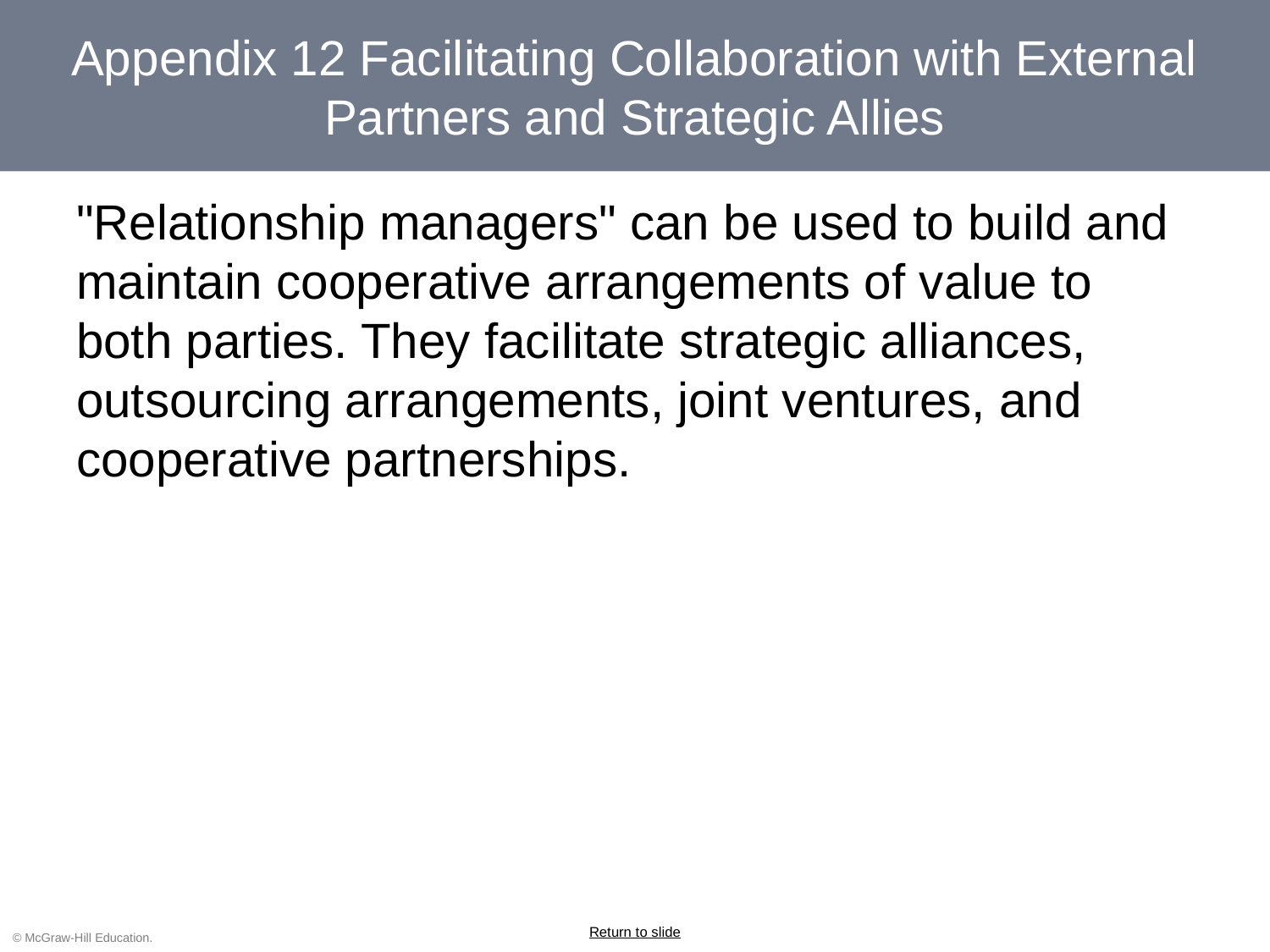

# Appendix 12 Facilitating Collaboration with External Partners and Strategic Allies
"Relationship managers" can be used to build and maintain cooperative arrangements of value to both parties. They facilitate strategic alliances, outsourcing arrangements, joint ventures, and cooperative partnerships.
Return to slide